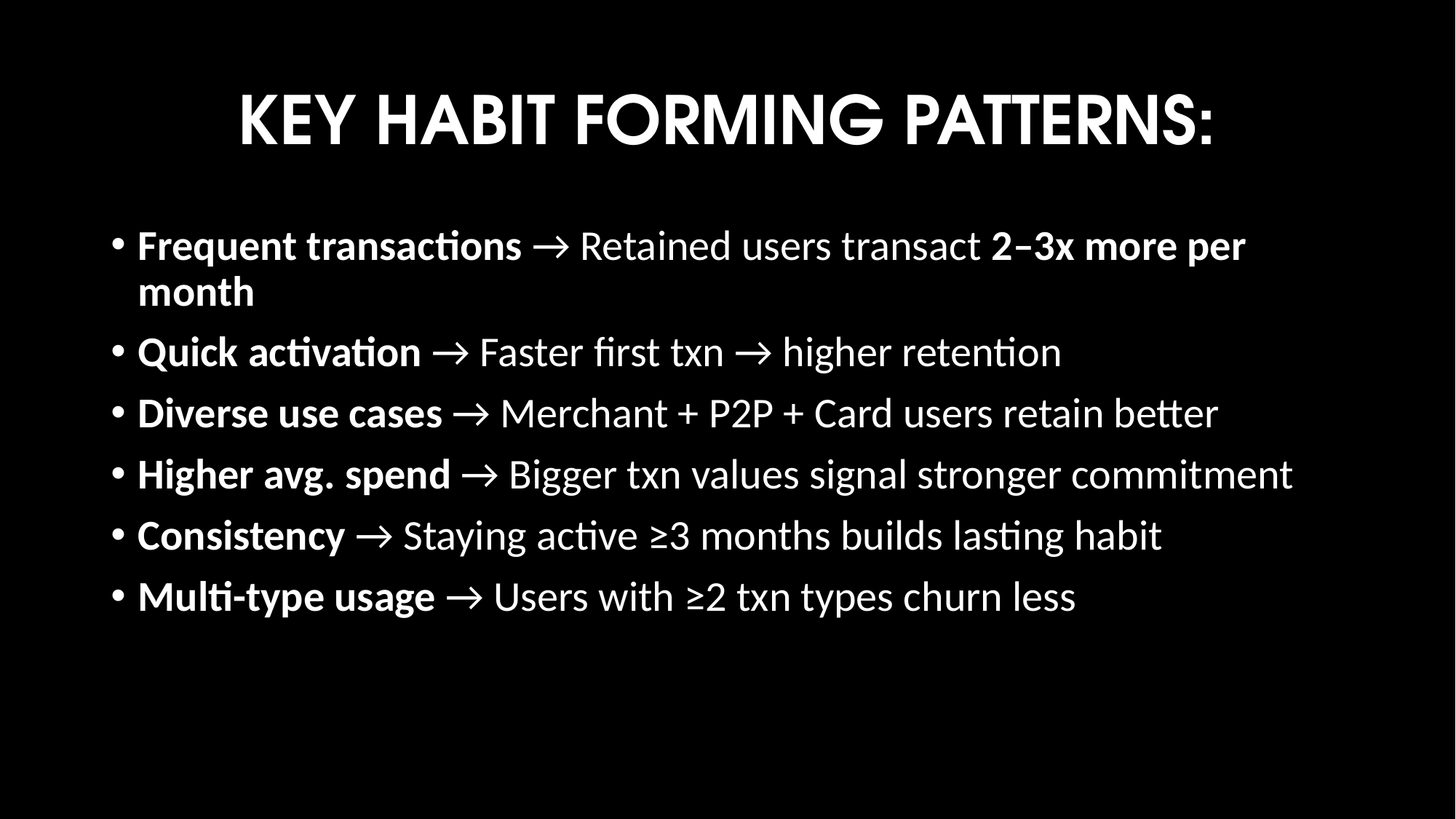

# KEY HABIT FORMING PATTERNS:
Frequent transactions → Retained users transact 2–3x more per month
Quick activation → Faster first txn → higher retention
Diverse use cases → Merchant + P2P + Card users retain better
Higher avg. spend → Bigger txn values signal stronger commitment
Consistency → Staying active ≥3 months builds lasting habit
Multi-type usage → Users with ≥2 txn types churn less